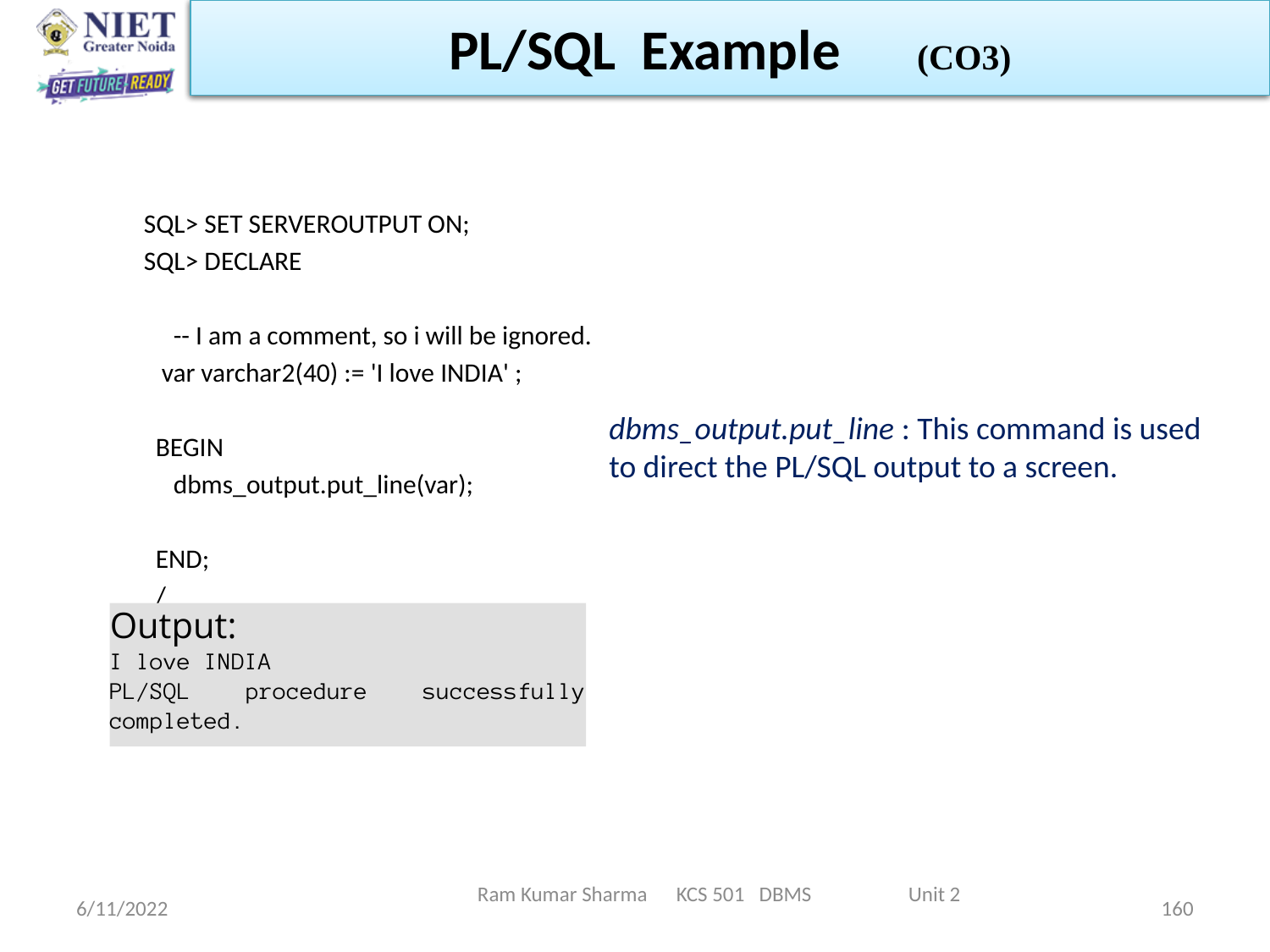

PL/SQL  Example      (CO3)
SQL> SET SERVEROUTPUT ON;
SQL> DECLARE

     -- I am a comment, so i will be ignored.
   var varchar2(40) := 'I love INDIA' ;

  BEGIN
     dbms_output.put_line(var);

  END;
  /

dbms_output.put_line : This command is used to direct the PL/SQL output to a screen.
Output:
I love INDIA
PL/SQL procedure successfully completed.
Ram Kumar Sharma      KCS 501   DBMS                    Unit 2
6/11/2022
160